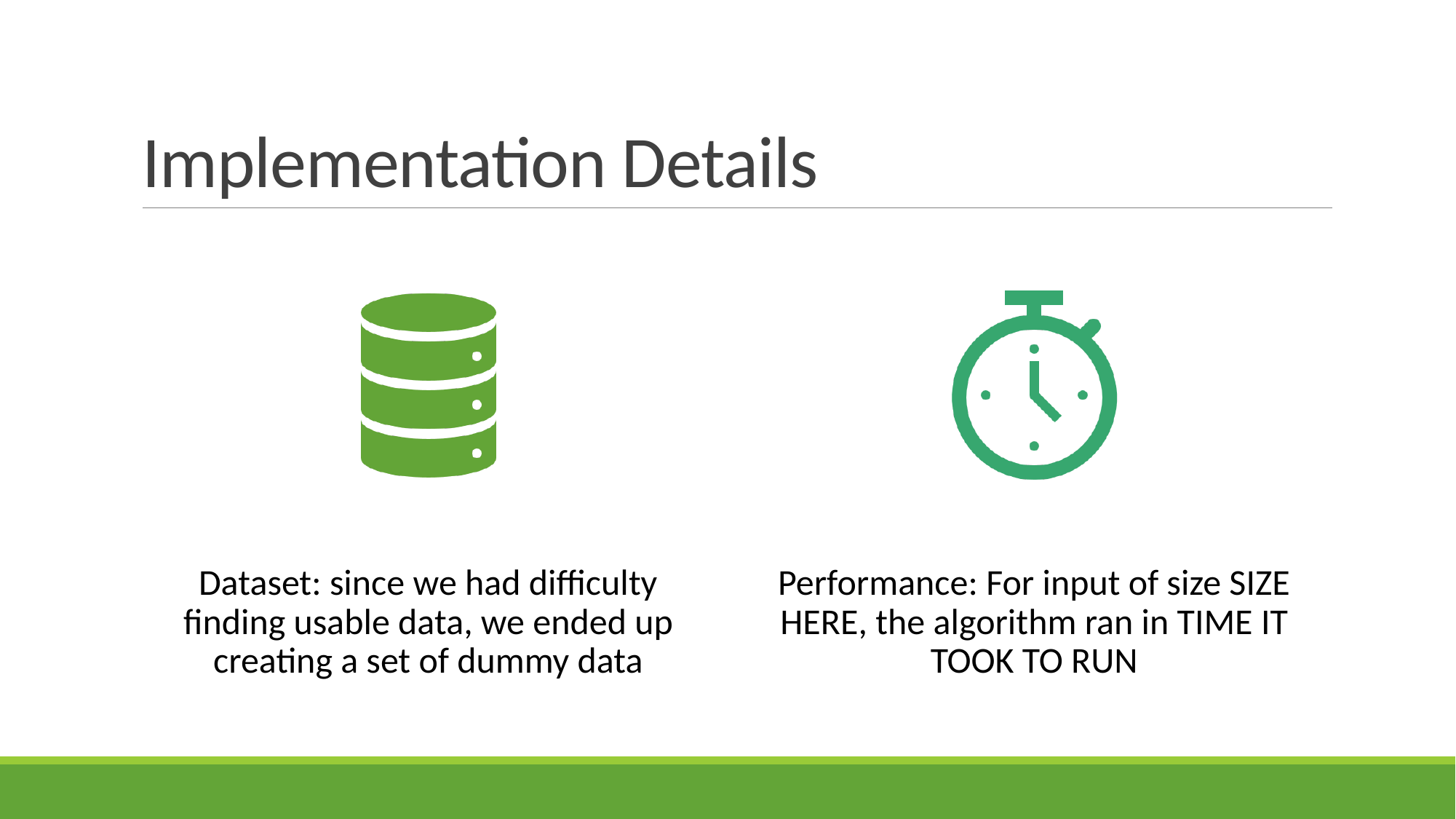

# Implementation Details
Dataset: since we had difficulty finding usable data, we ended up creating a set of dummy data
Performance: For input of size SIZE HERE, the algorithm ran in TIME IT TOOK TO RUN